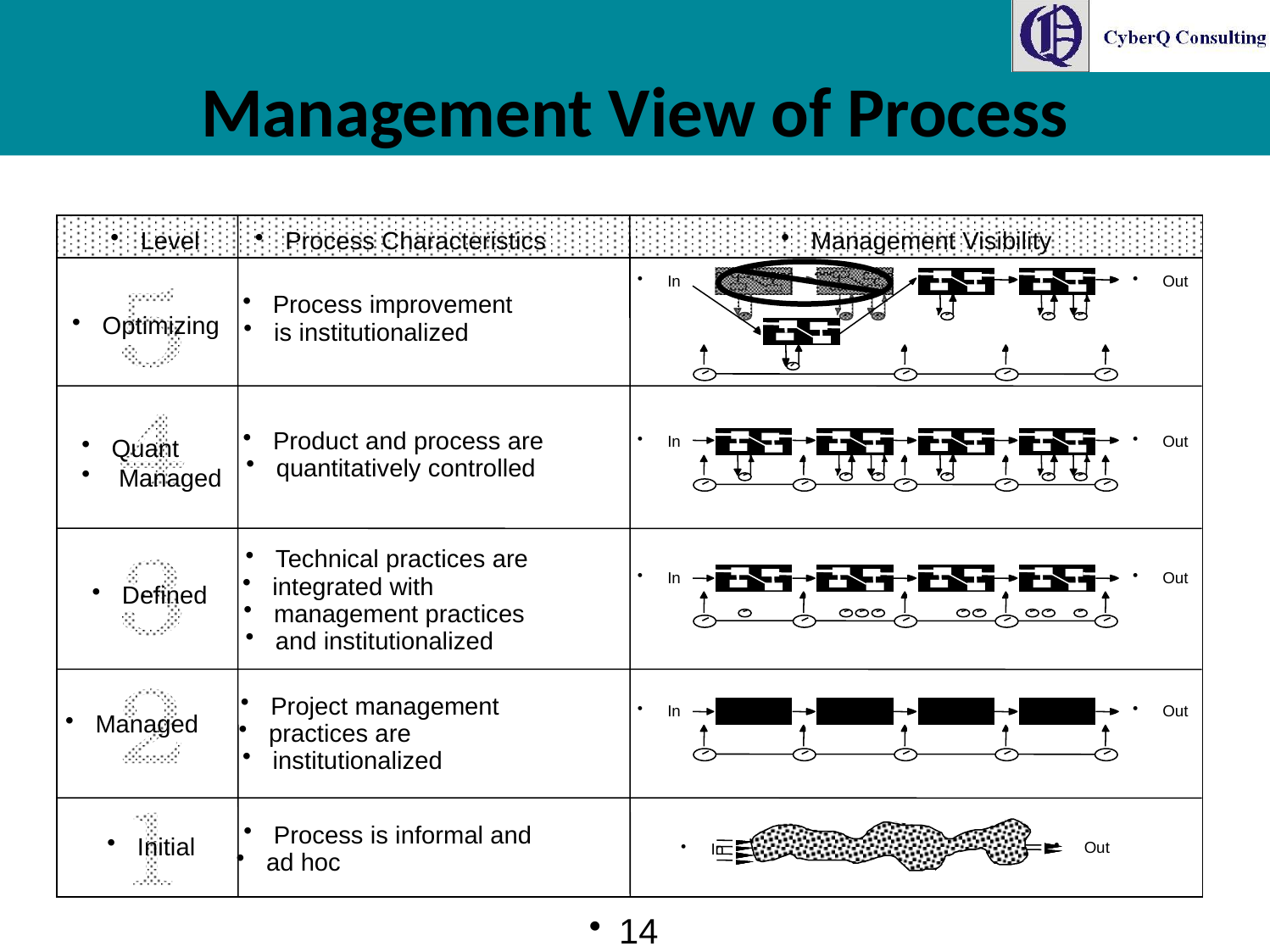

# Management View of Process

Level
Process Characteristics
Management Visibility

In

Out

Optimizing
Process improvement

is institutionalized

Quant
 Managed
Product and process are

In
Out

quantitatively controlled

Technical practices are

Defined

In
Out
integrated with

management practices

and institutionalized

Managed
Project management

In
Out

practices are

institutionalized

Initial
Process is informal and

Out
In

ad hoc

14